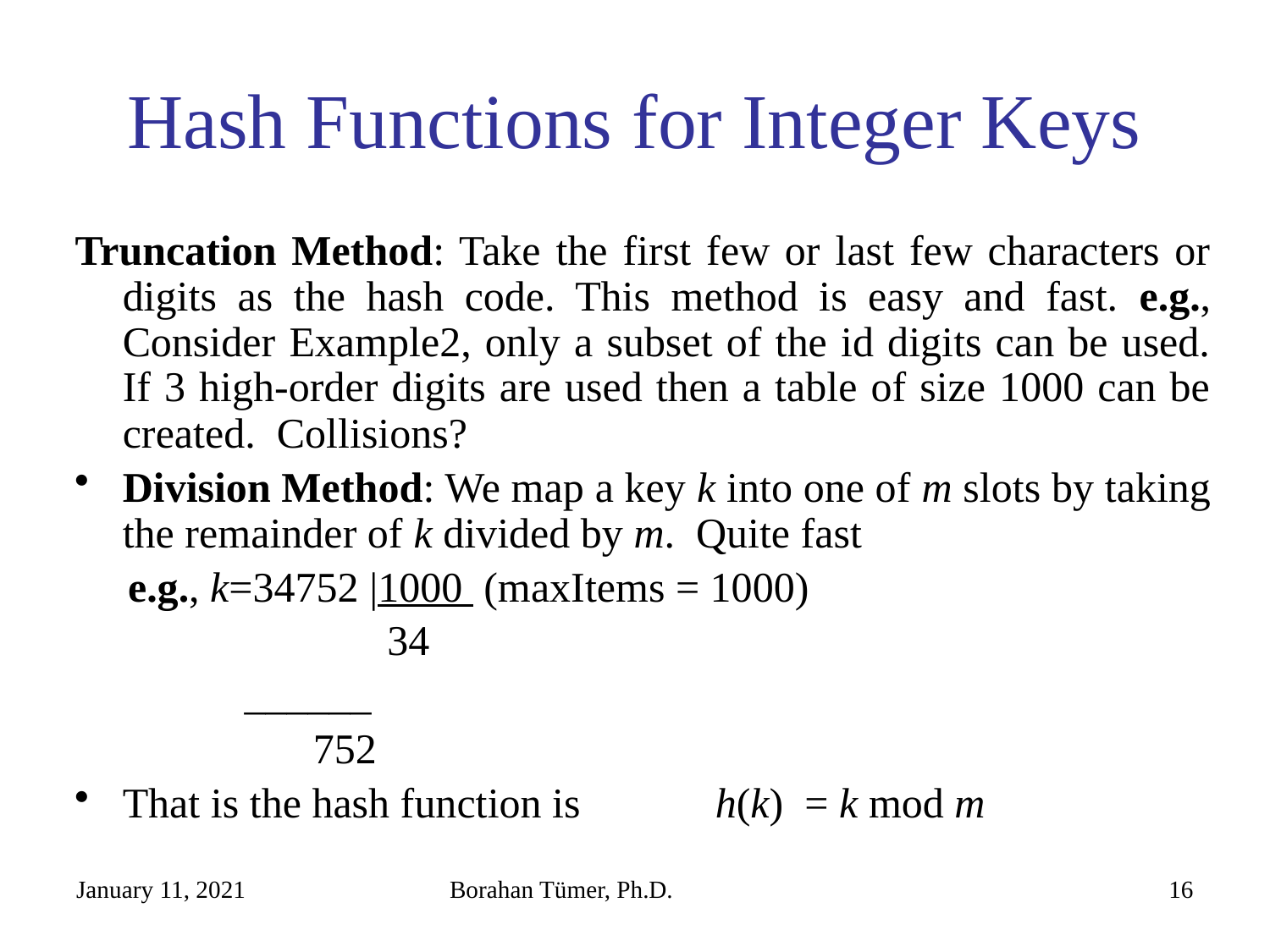

# Hash Functions for Integer Keys
Truncation Method: Take the first few or last few characters or digits as the hash code. This method is easy and fast. e.g., Consider Example2, only a subset of the id digits can be used. If 3 high-order digits are used then a table of size 1000 can be created.  Collisions?
Division Method: We map a key k into one of m slots by taking the remainder of k divided by m.  Quite fast
     e.g., k=34752 |1000  (maxItems = 1000)
 	                         34
                ______
	                  752
That is the hash function is 	        h(k)  = k mod m
January 11, 2021
Borahan Tümer, Ph.D.
16